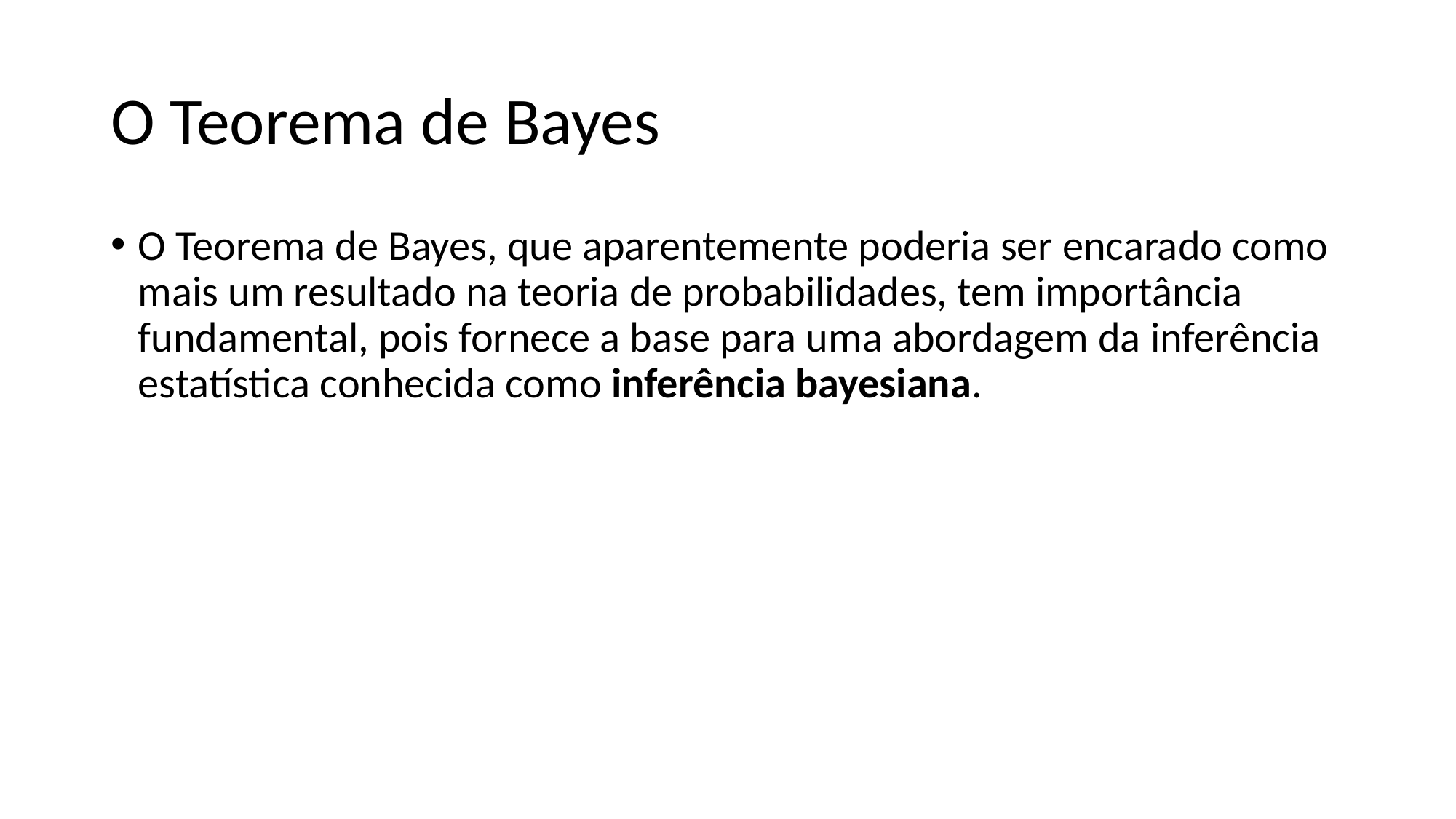

# O Teorema de Bayes
O Teorema de Bayes, que aparentemente poderia ser encarado como mais um resultado na teoria de probabilidades, tem importância fundamental, pois fornece a base para uma abordagem da inferência estatística conhecida como inferência bayesiana.